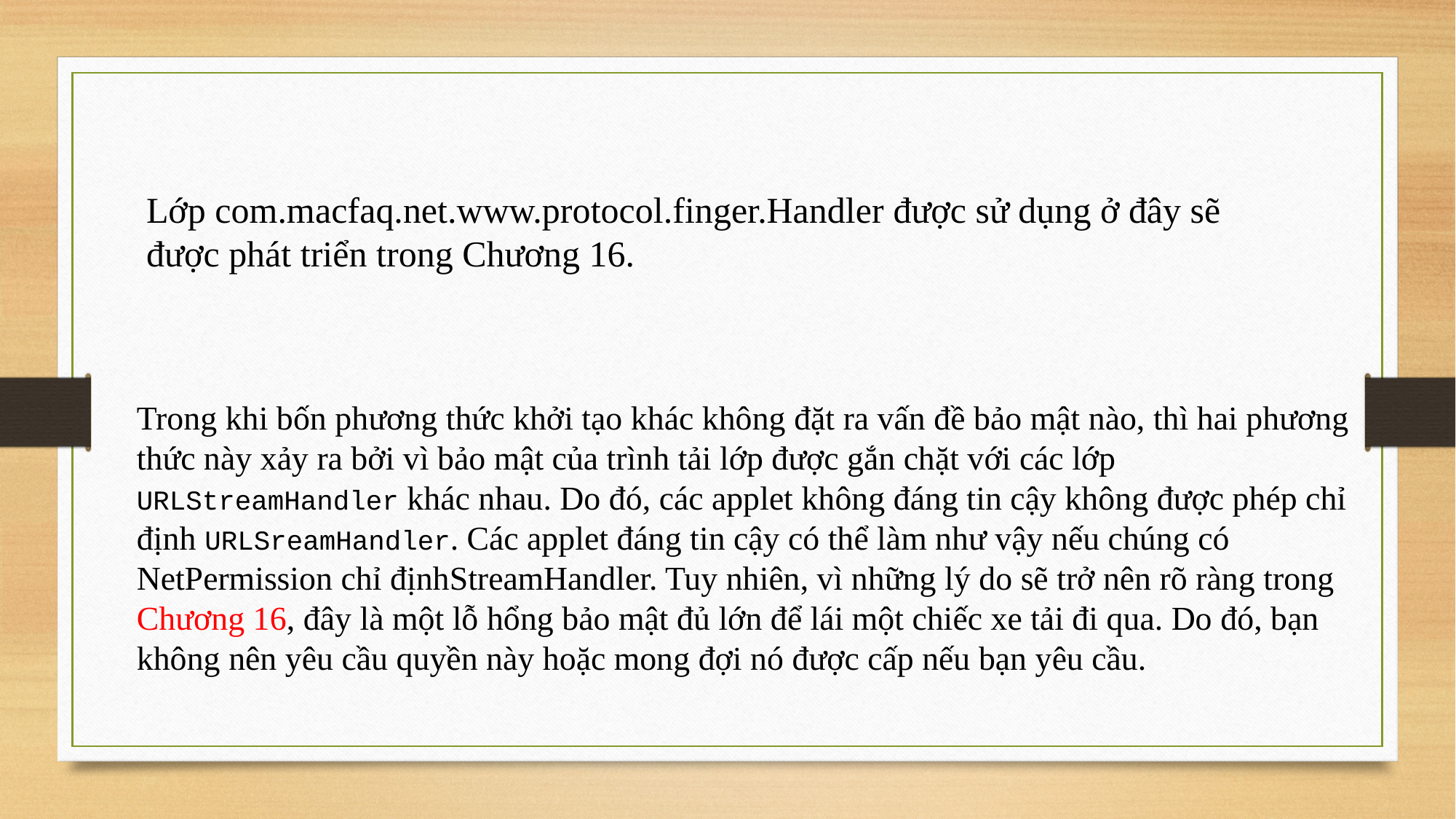

Lớp com.macfaq.net.www.protocol.finger.Handler được sử dụng ở đây sẽ được phát triển trong Chương 16.
Trong khi bốn phương thức khởi tạo khác không đặt ra vấn đề bảo mật nào, thì hai phương thức này xảy ra bởi vì bảo mật của trình tải lớp được gắn chặt với các lớp URLStreamHandler khác nhau. Do đó, các applet không đáng tin cậy không được phép chỉ định URLSreamHandler. Các applet đáng tin cậy có thể làm như vậy nếu chúng có NetPermission chỉ địnhStreamHandler. Tuy nhiên, vì những lý do sẽ trở nên rõ ràng trong Chương 16, đây là một lỗ hổng bảo mật đủ lớn để lái một chiếc xe tải đi qua. Do đó, bạn không nên yêu cầu quyền này hoặc mong đợi nó được cấp nếu bạn yêu cầu.